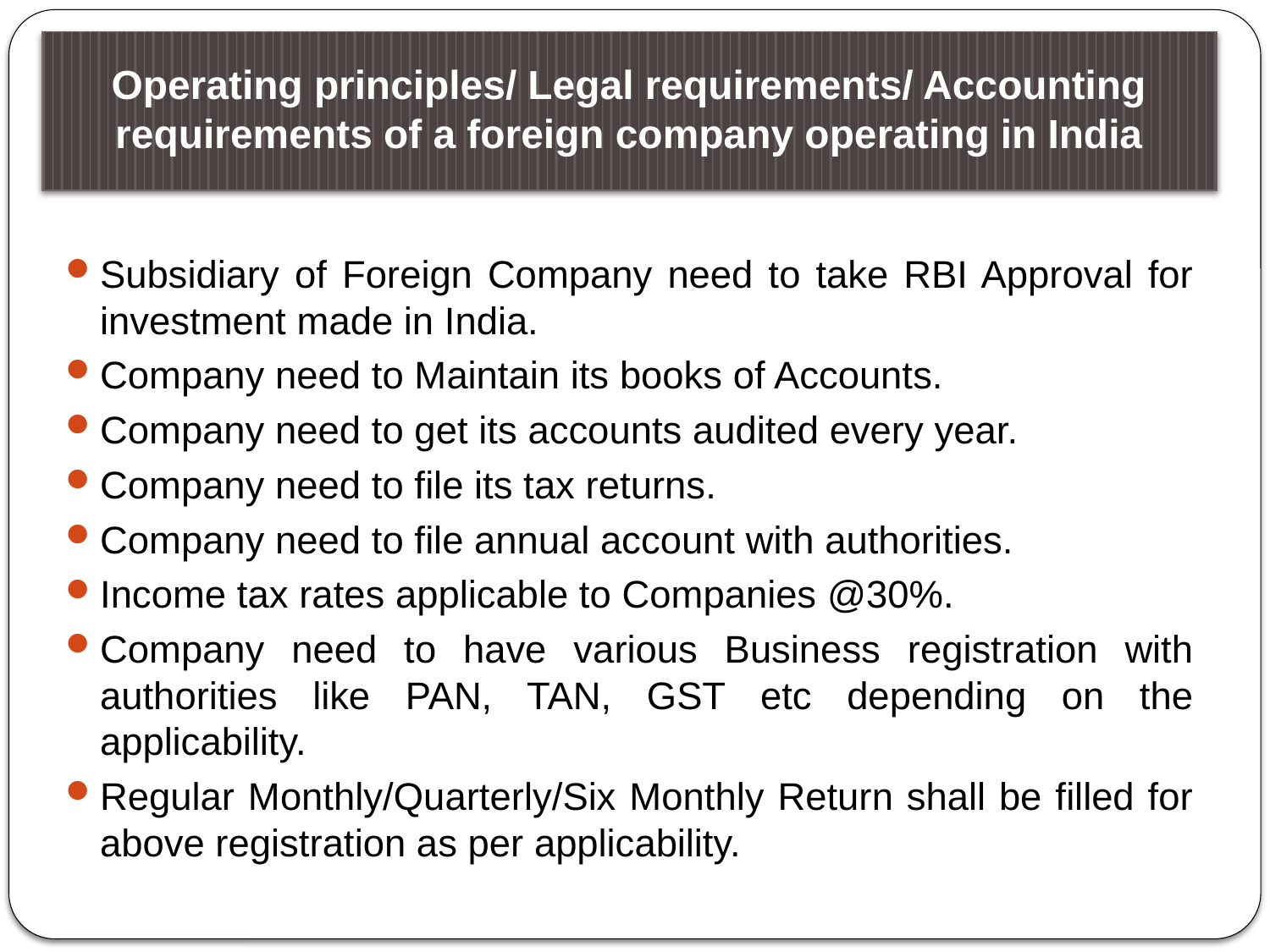

# Operating principles/ Legal requirements/ Accounting requirements of a foreign company operating in India
Subsidiary of Foreign Company need to take RBI Approval for investment made in India.
Company need to Maintain its books of Accounts.
Company need to get its accounts audited every year.
Company need to file its tax returns.
Company need to file annual account with authorities.
Income tax rates applicable to Companies @30%.
Company need to have various Business registration with authorities like PAN, TAN, GST etc depending on the applicability.
Regular Monthly/Quarterly/Six Monthly Return shall be filled for above registration as per applicability.